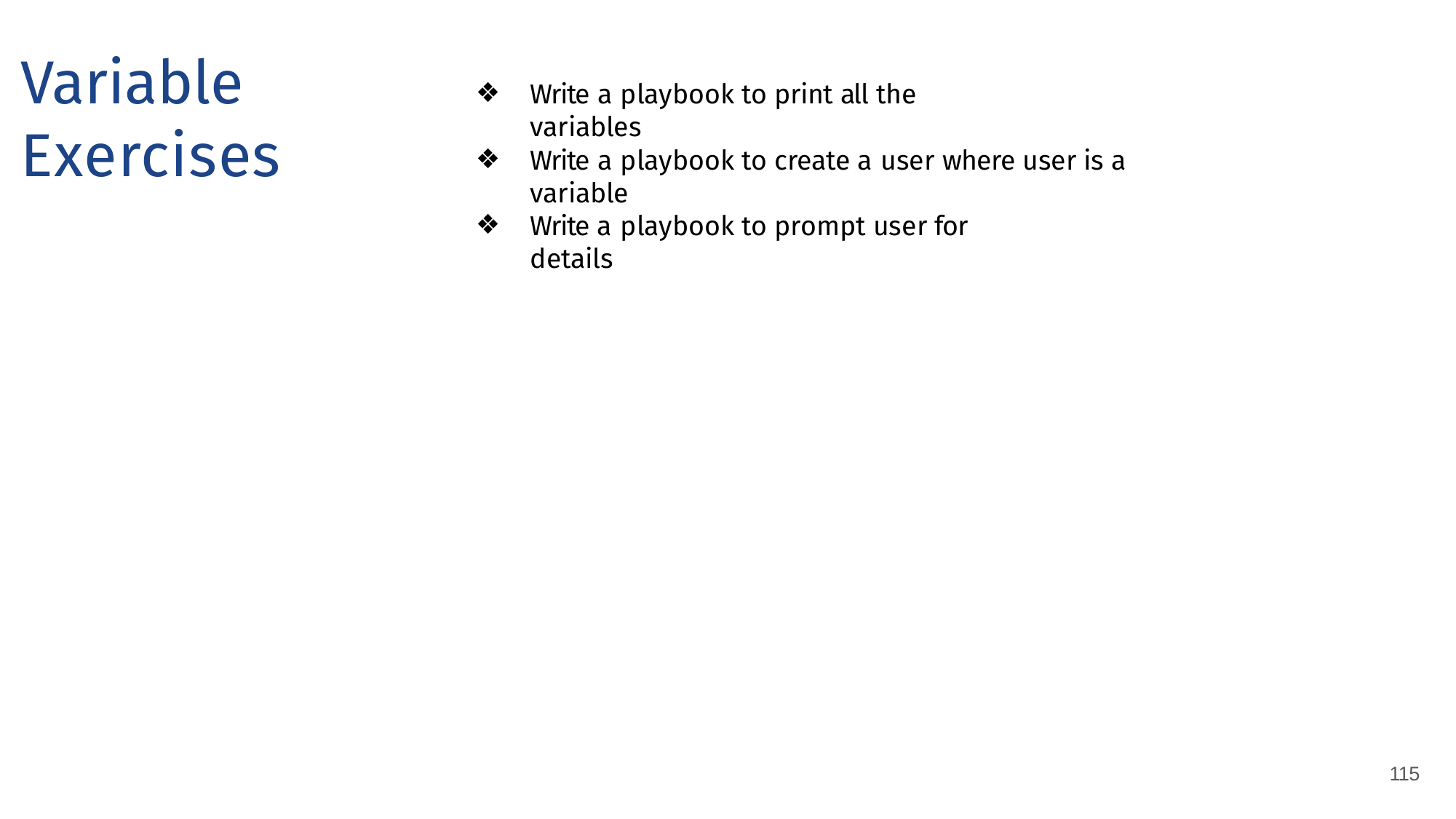

# Variable Exercises
Write a playbook to print all the variables
Write a playbook to create a user where user is a variable
Write a playbook to prompt user for details
115